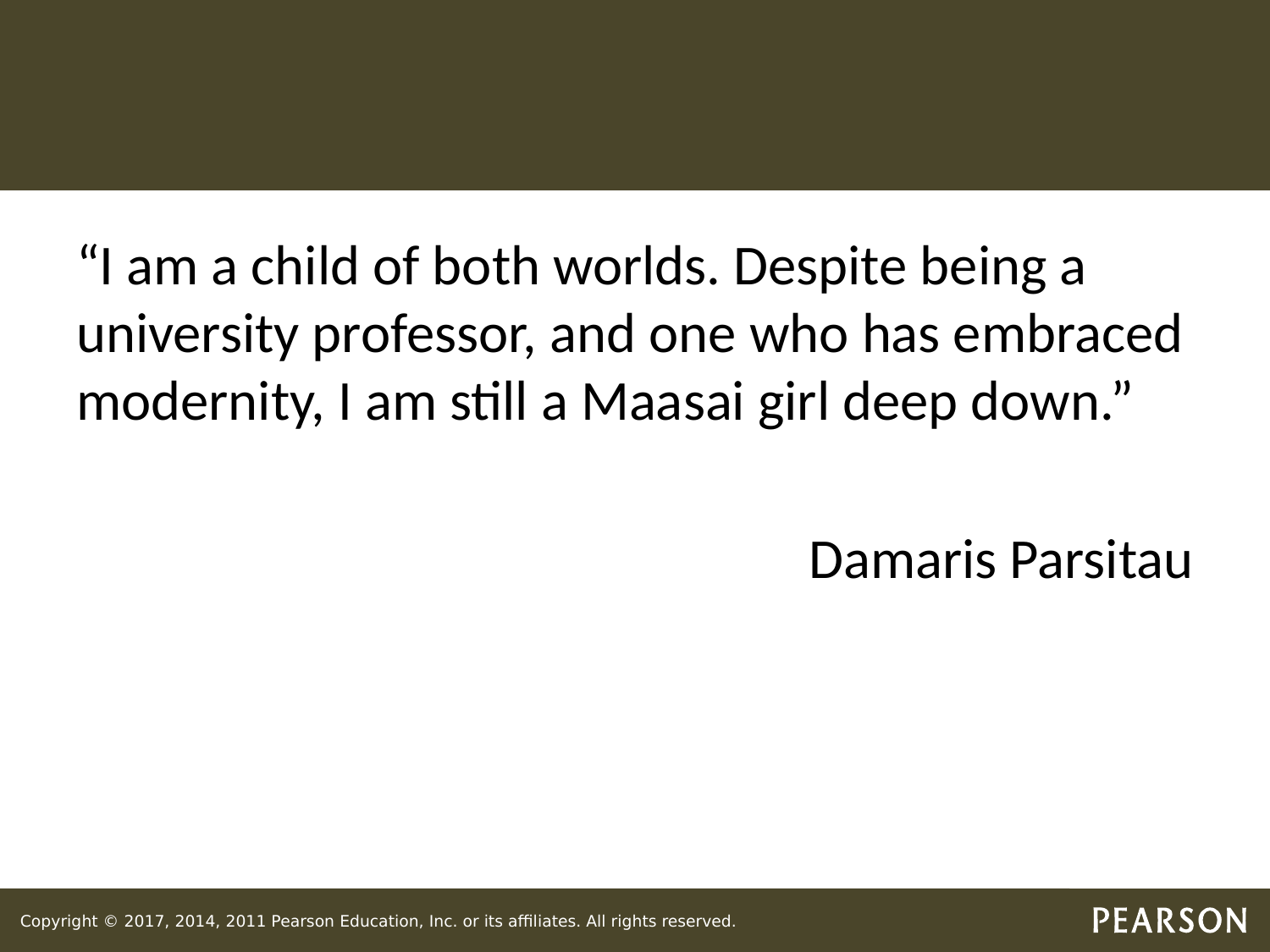

“I am a child of both worlds. Despite being a university professor, and one who has embraced modernity, I am still a Maasai girl deep down.”

Damaris Parsitau